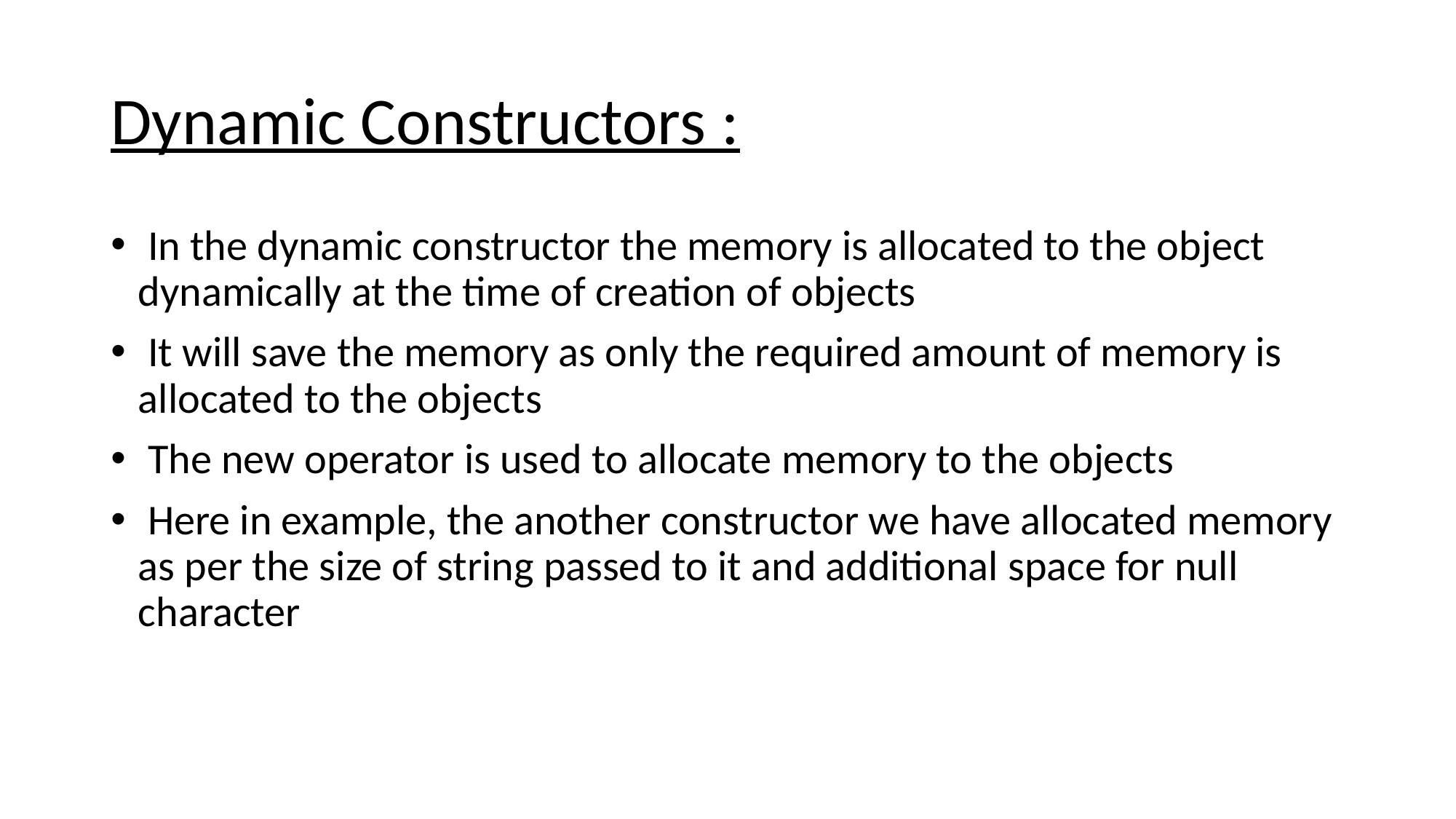

# Dynamic Constructors :
 In the dynamic constructor the memory is allocated to the object dynamically at the time of creation of objects
 It will save the memory as only the required amount of memory is allocated to the objects
 The new operator is used to allocate memory to the objects
 Here in example, the another constructor we have allocated memory as per the size of string passed to it and additional space for null character